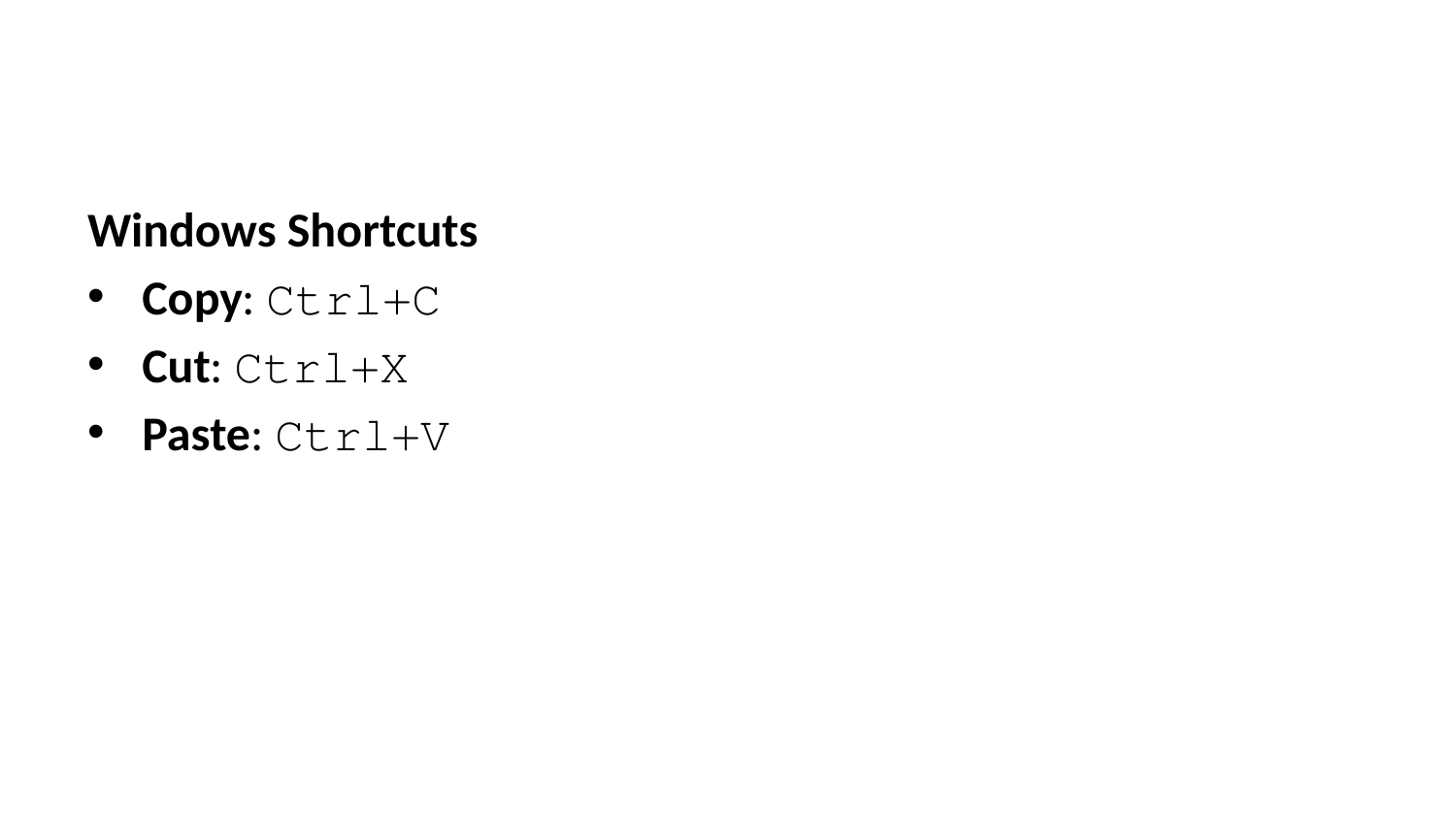

Windows Shortcuts
Copy: Ctrl+C
Cut: Ctrl+X
Paste: Ctrl+V